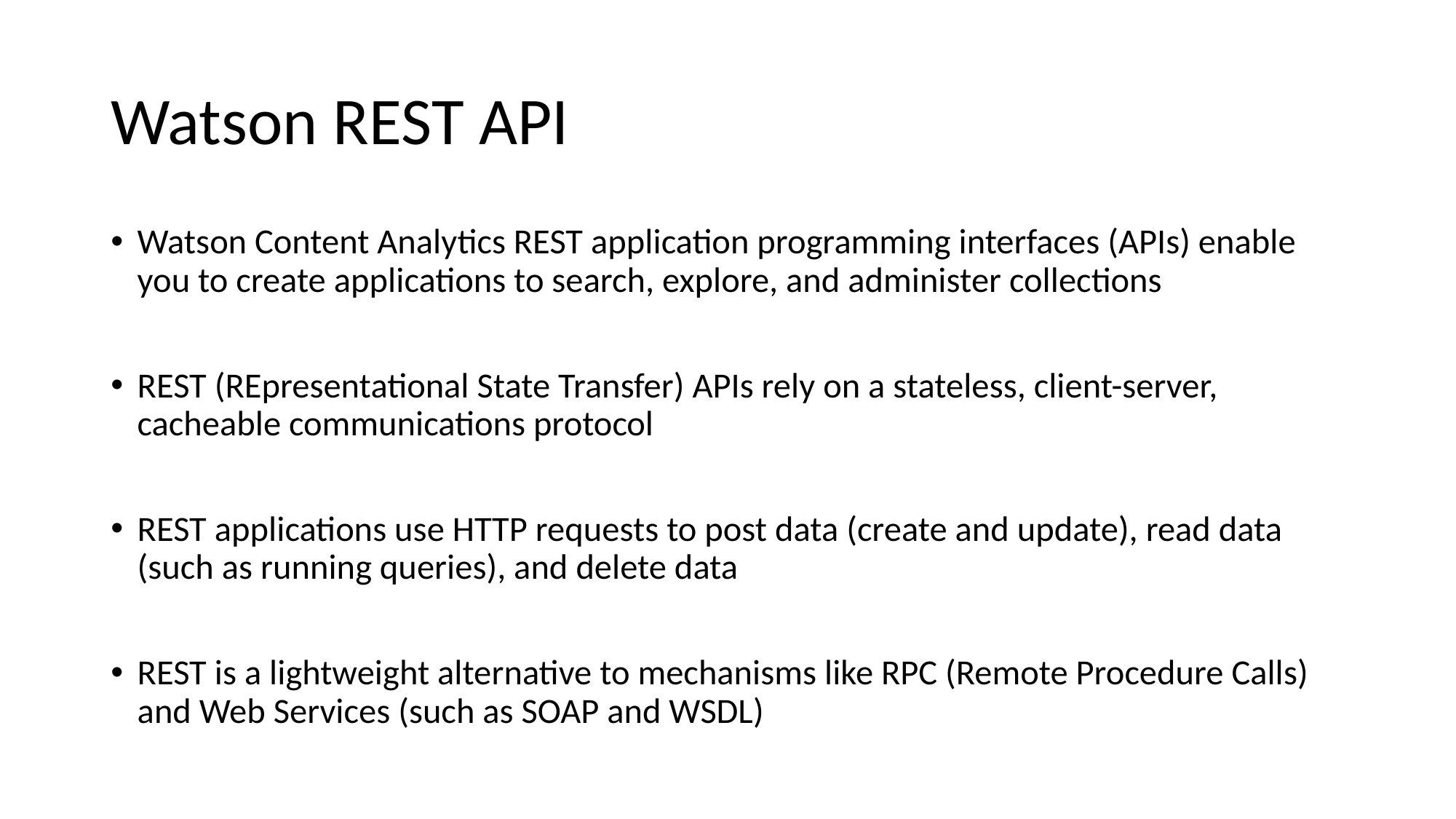

# Watson REST API
Watson Content Analytics REST application programming interfaces (APIs) enable you to create applications to search, explore, and administer collections

REST (REpresentational State Transfer) APIs rely on a stateless, client-server, cacheable communications protocol

REST applications use HTTP requests to post data (create and update), read data (such as running queries), and delete data

REST is a lightweight alternative to mechanisms like RPC (Remote Procedure Calls) and Web Services (such as SOAP and WSDL)